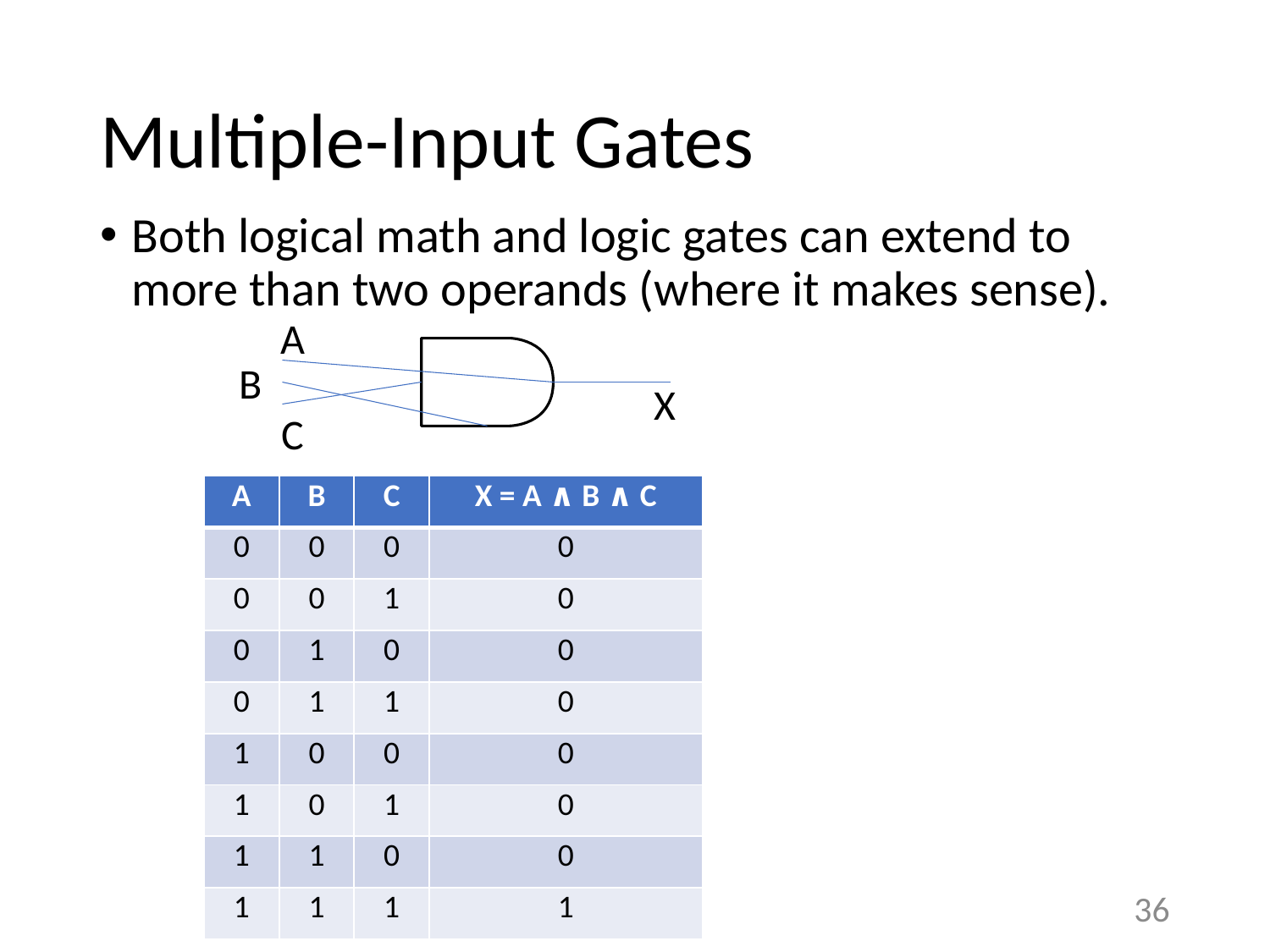

# Multiple-Input Gates
Both logical math and logic gates can extend to more than two operands (where it makes sense).
A

B
X
C
| A | B | C | X = A ∧ B ∧ C |
| --- | --- | --- | --- |
| 0 | 0 | 0 | 0 |
| 0 | 0 | 1 | 0 |
| 0 | 1 | 0 | 0 |
| 0 | 1 | 1 | 0 |
| 1 | 0 | 0 | 0 |
| 1 | 0 | 1 | 0 |
| 1 | 1 | 0 | 0 |
| 1 | 1 | 1 | 1 |
36